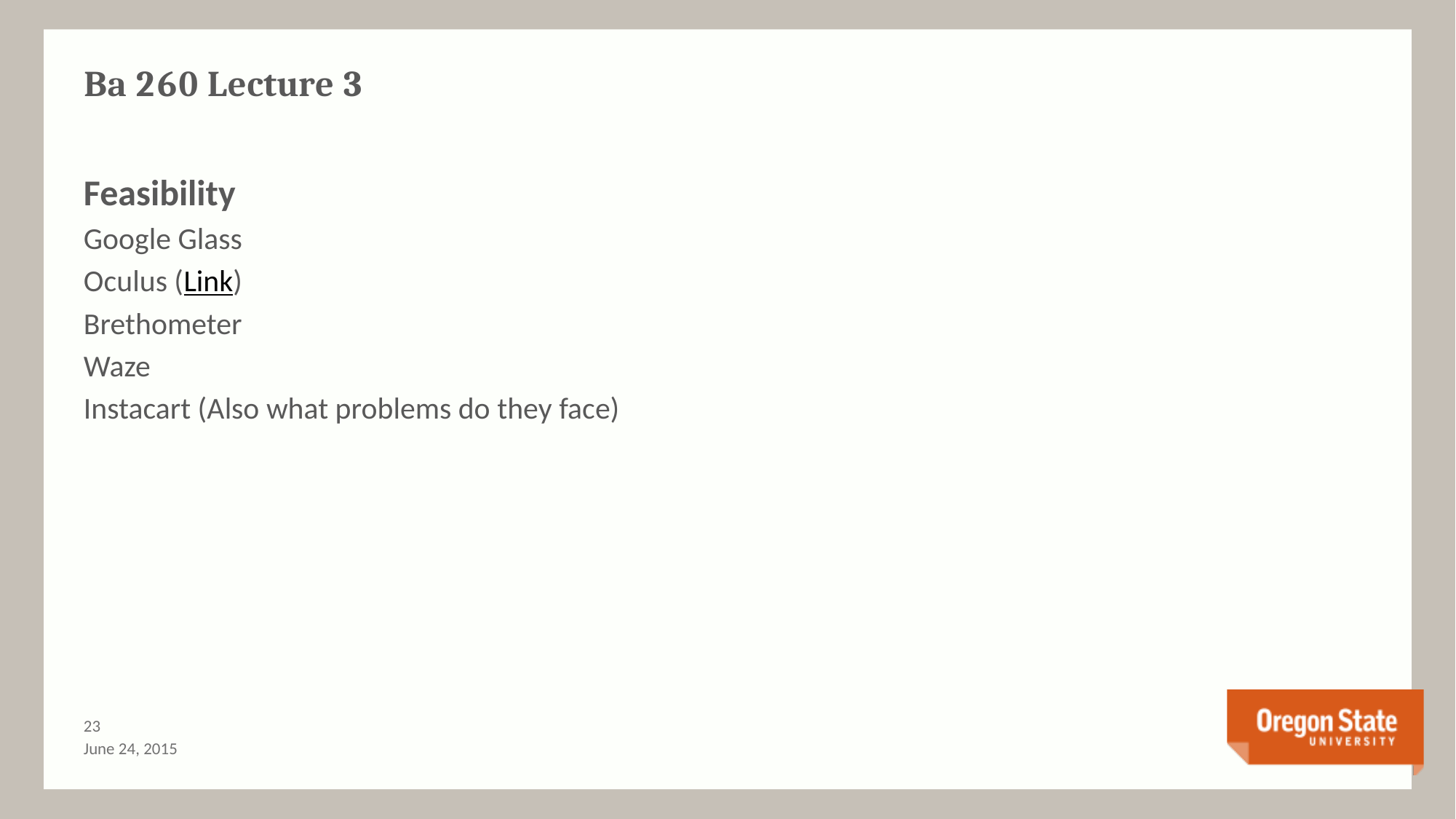

# Ba 260 Lecture 3
Feasibility
Google Glass
Oculus (Link)
Brethometer
Waze
Instacart (Also what problems do they face)

23
June 24, 2015